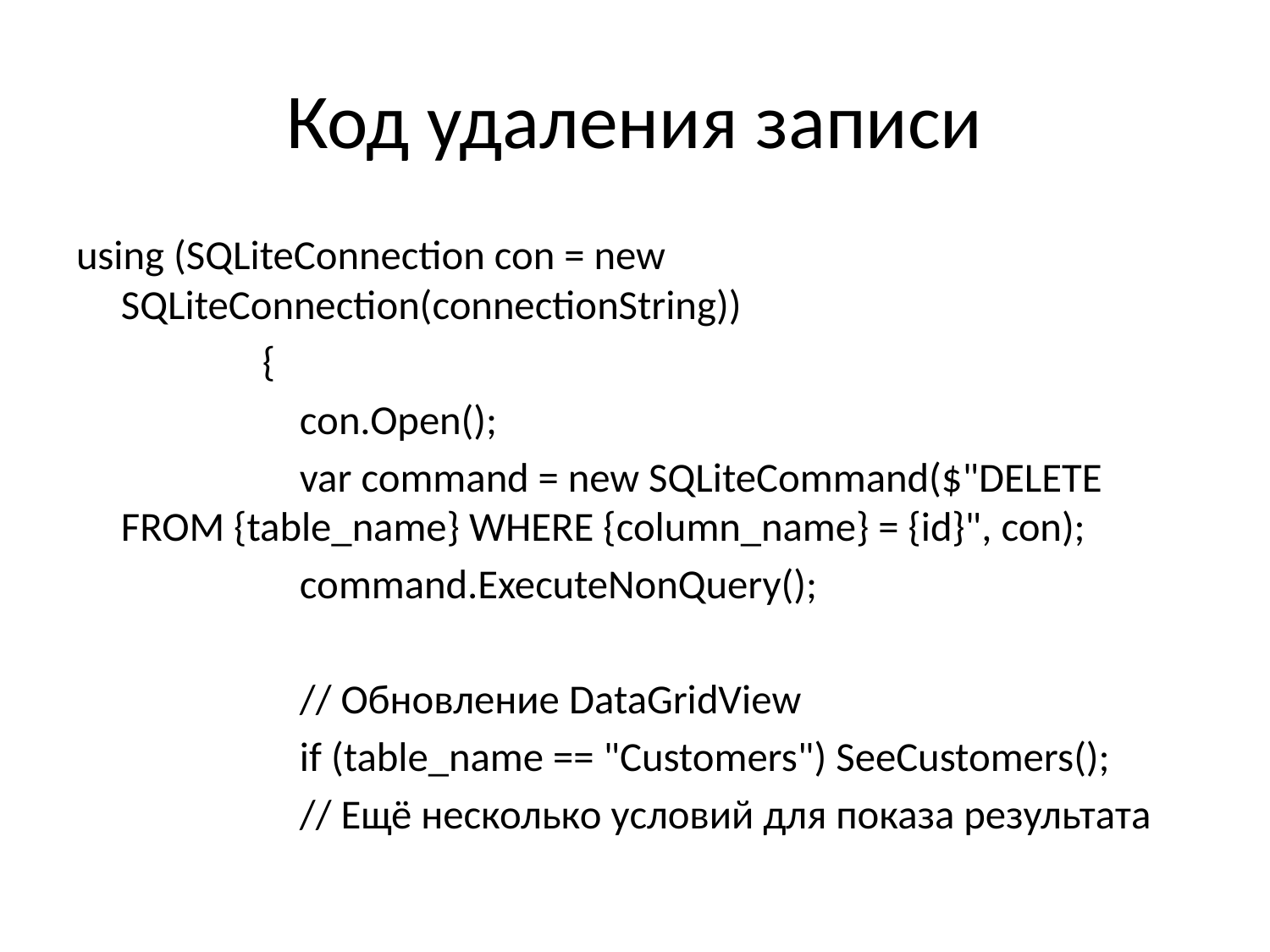

# Код удаления записи
using (SQLiteConnection con = new SQLiteConnection(connectionString))
                    {
                        con.Open();
                        var command = new SQLiteCommand($"DELETE FROM {table_name} WHERE {column_name} = {id}", con);
                        command.ExecuteNonQuery();

                        // Обновление DataGridView
                        if (table_name == "Customers") SeeCustomers();
                        // Ещё несколько условий для показа результата